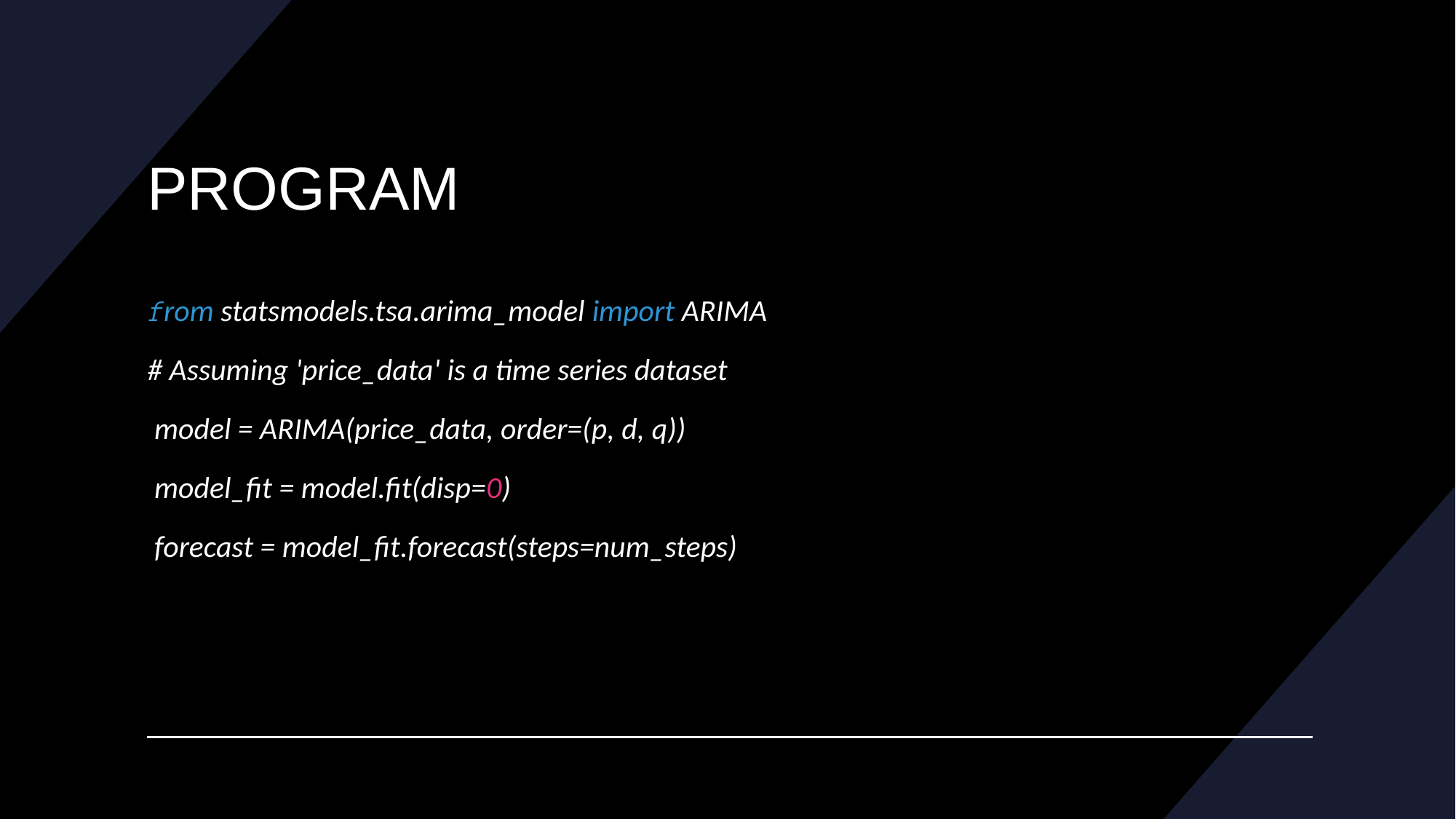

# PROGRAM
from statsmodels.tsa.arima_model import ARIMA
# Assuming 'price_data' is a time series dataset
 model = ARIMA(price_data, order=(p, d, q))
 model_fit = model.fit(disp=0)
 forecast = model_fit.forecast(steps=num_steps)